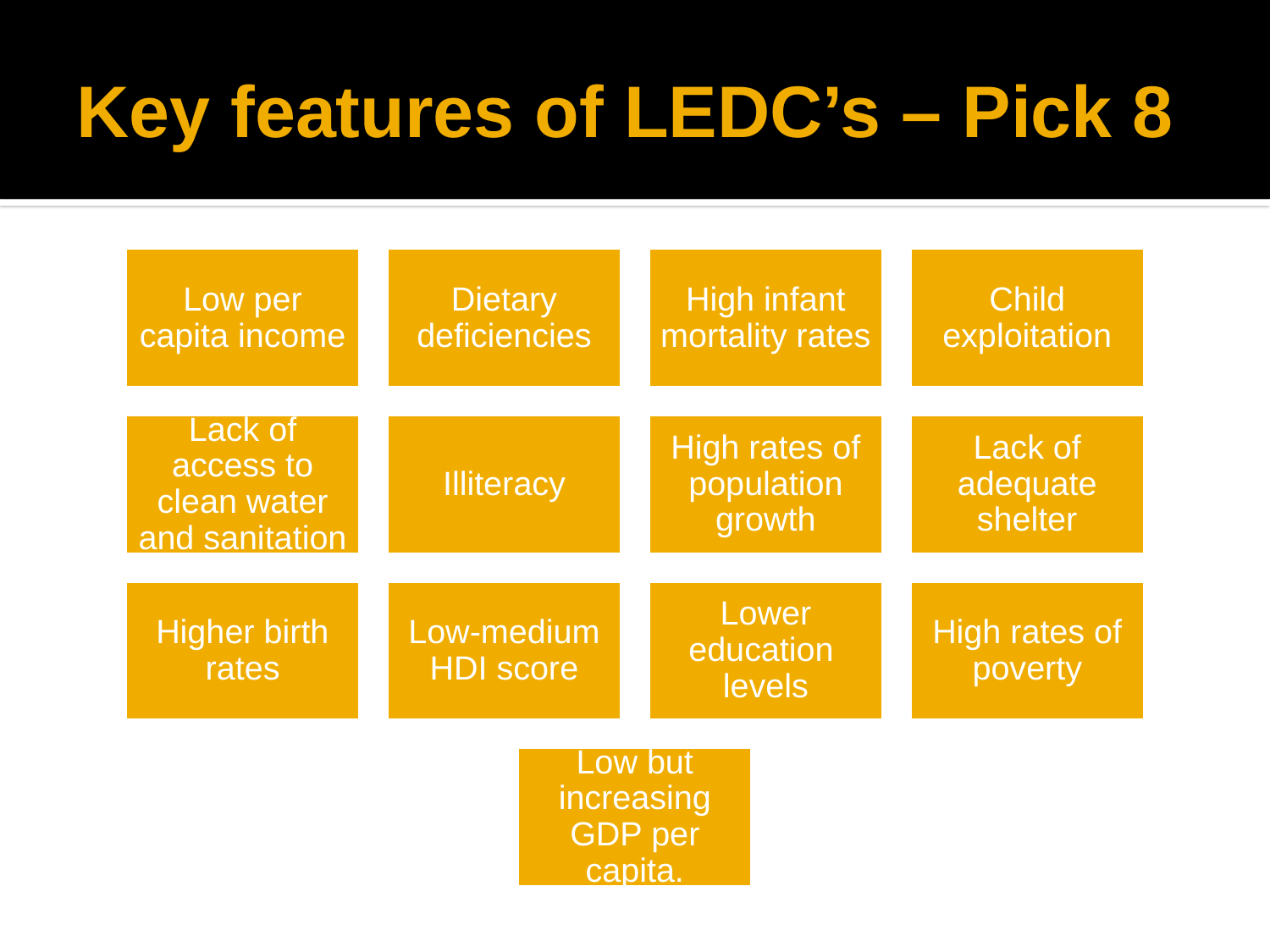

# Key features of LEDC’s – Pick 8
Low per capita income
Dietary deficiencies
High infant mortality rates
Child exploitation
Lack of access to clean water and sanitation
Illiteracy
High rates of population growth
Lack of adequate shelter
Higher birth rates
Low-medium HDI score
Lower education  levels
High rates of poverty
Low but increasing GDP per capita.